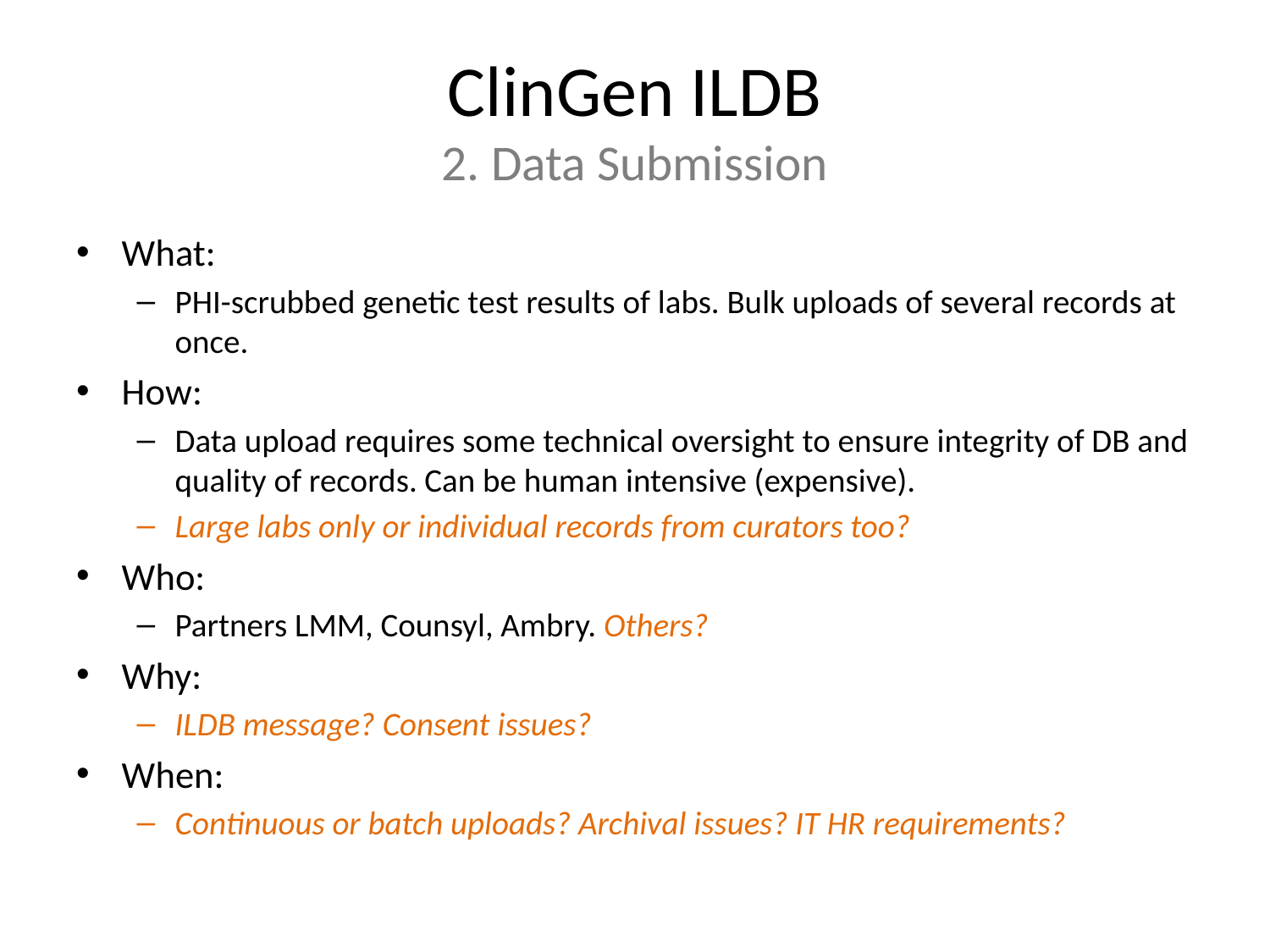

# ClinGen ILDB 2. Data Submission
What:
PHI-scrubbed genetic test results of labs. Bulk uploads of several records at once.
How:
Data upload requires some technical oversight to ensure integrity of DB and quality of records. Can be human intensive (expensive).
Large labs only or individual records from curators too?
Who:
Partners LMM, Counsyl, Ambry. Others?
Why:
ILDB message? Consent issues?
When:
Continuous or batch uploads? Archival issues? IT HR requirements?